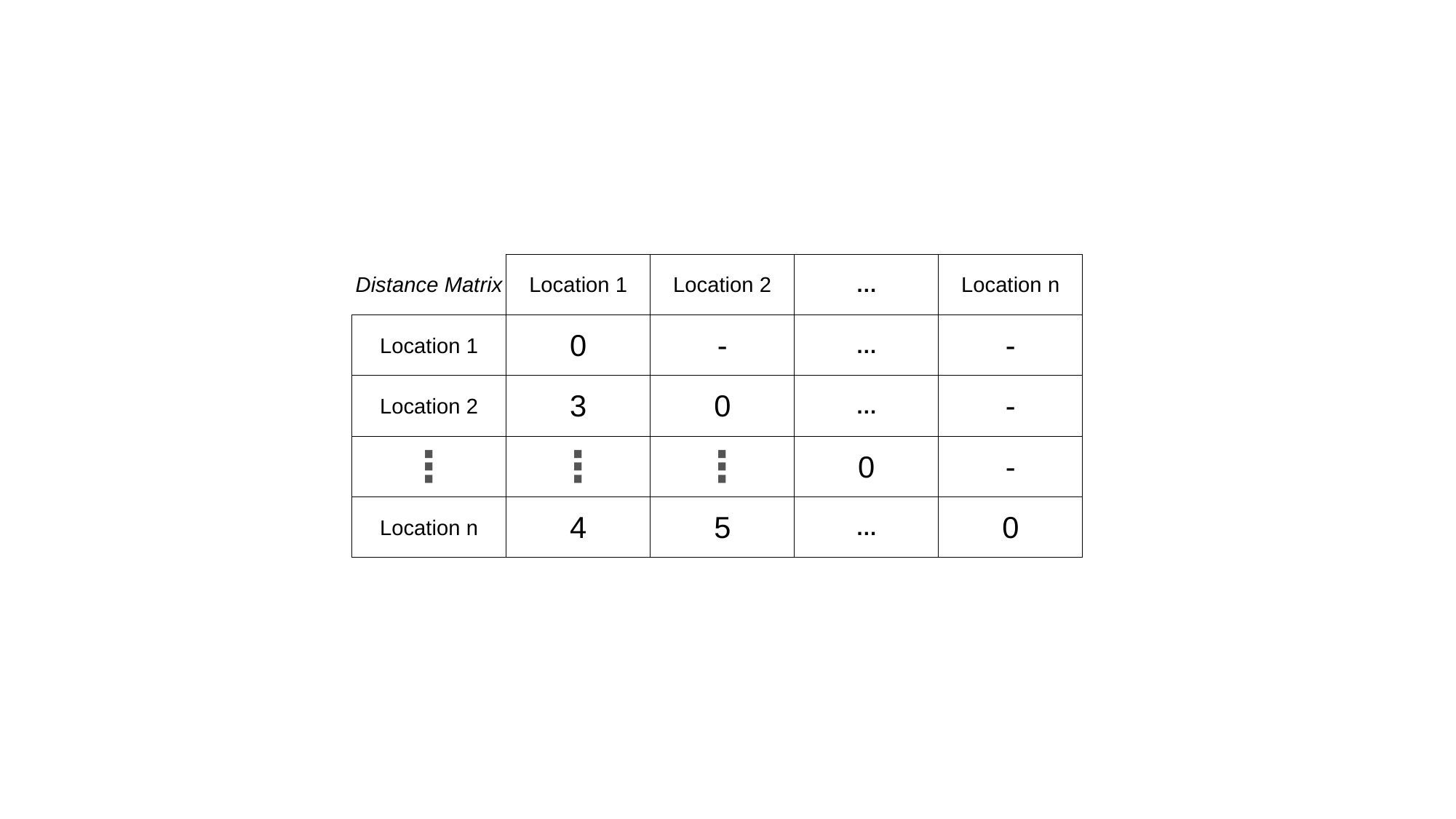

| Distance Matrix | Location 1 | Location 2 | … | Location n |
| --- | --- | --- | --- | --- |
| Location 1 | 0 | - | … | - |
| Location 2 | 3 | 0 | … | - |
| ⋮ | ⋮ | ⋮ | 0 | - |
| Location n | 4 | 5 | … | 0 |